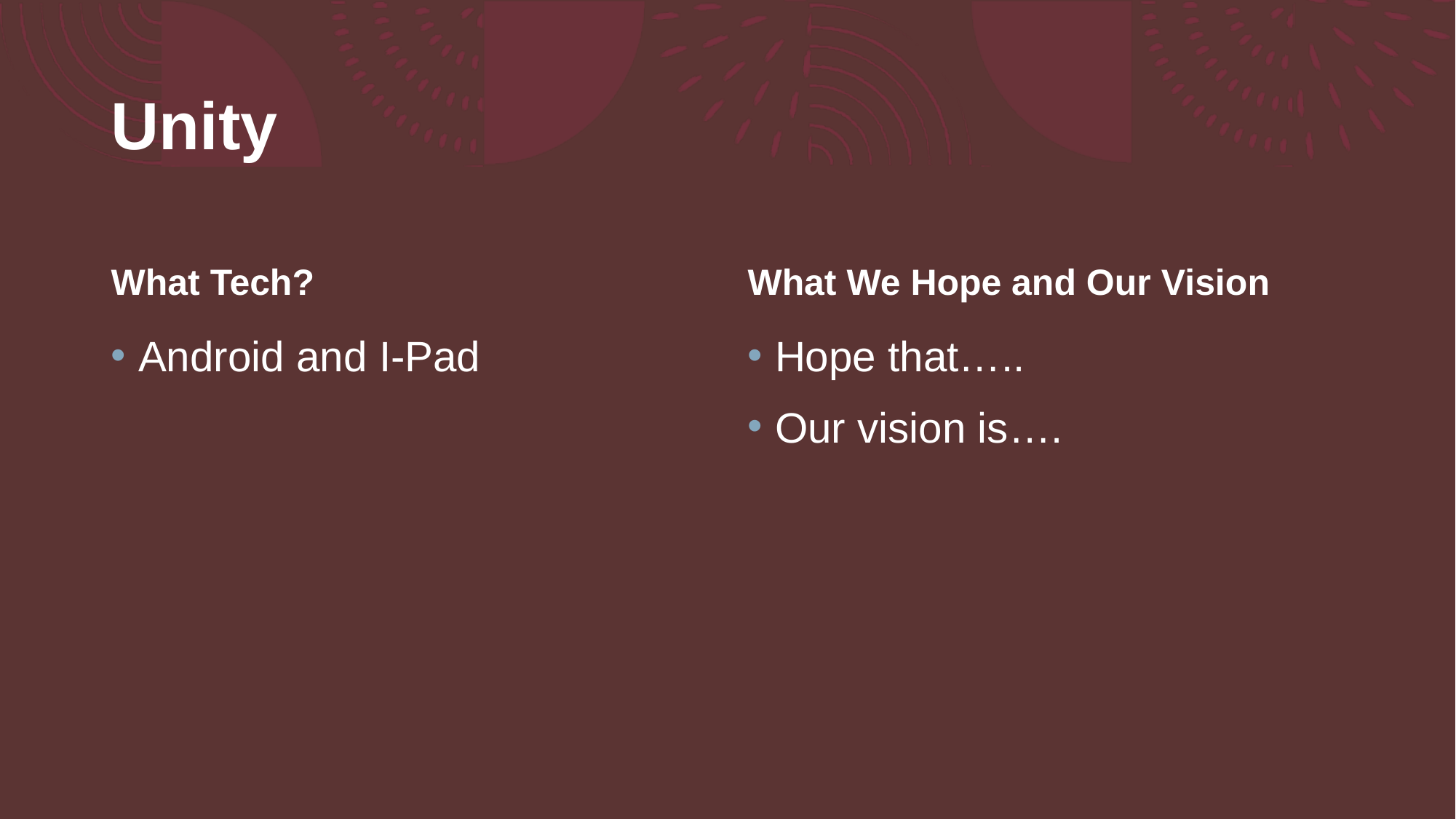

# Unity
What Tech?
What We Hope and Our Vision
Android and I-Pad
Hope that…..
Our vision is….